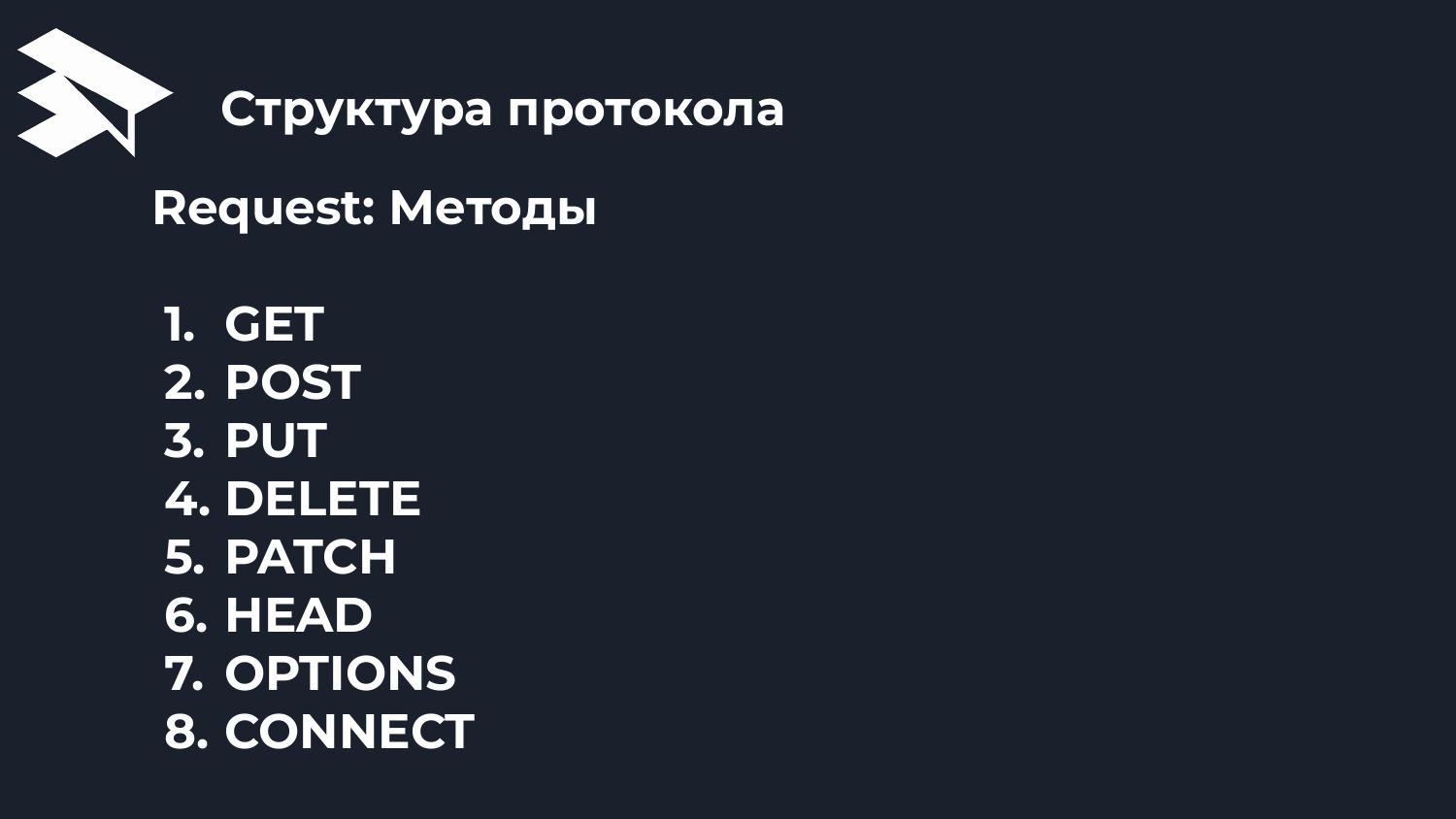

# Структура протокола
Request: Методы

GET
POST
PUT
DELETE
PATCH
HEAD
OPTIONS
CONNECT